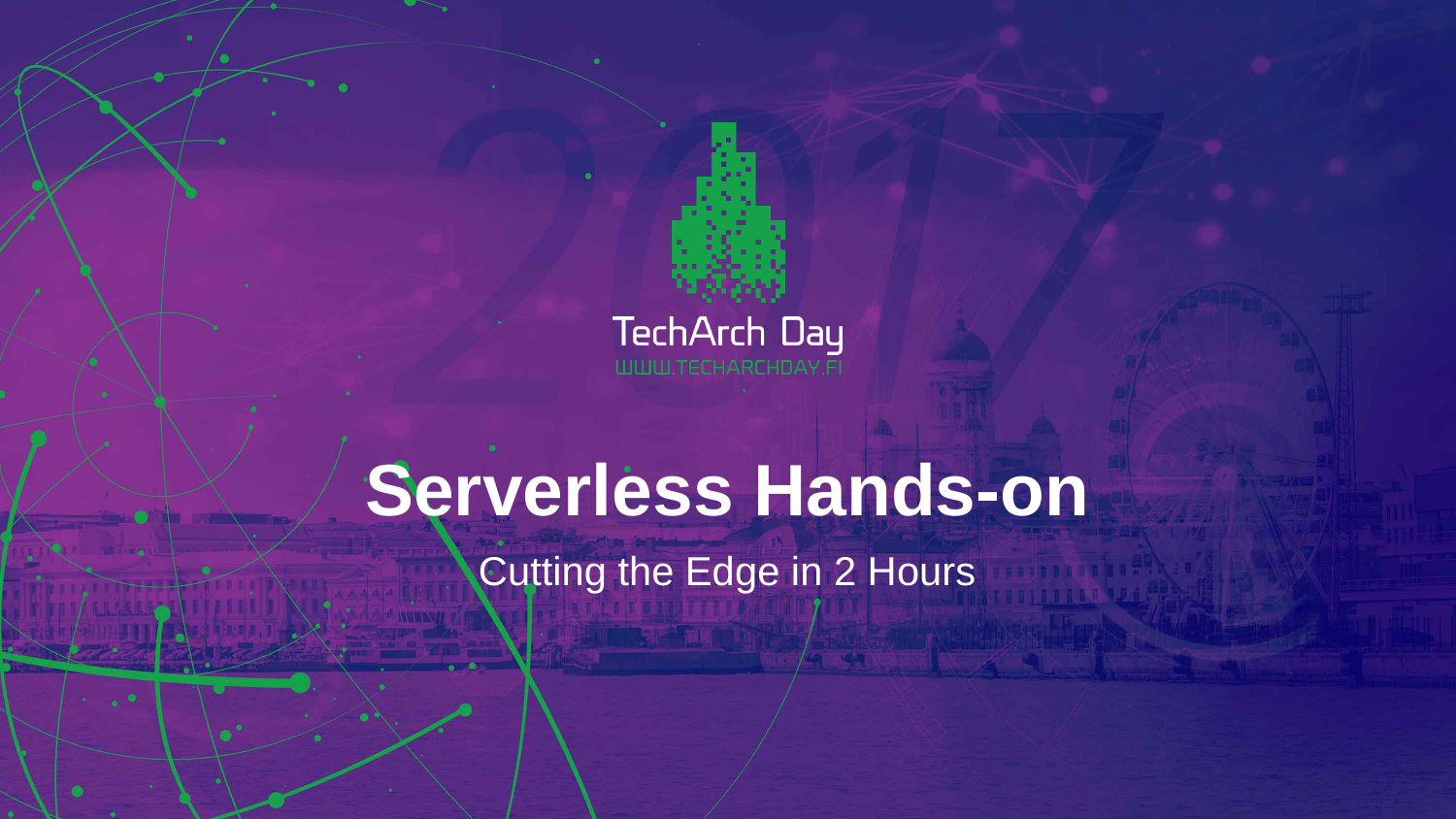

# Serverless Hands-on
Cutting the Edge in 2 Hours